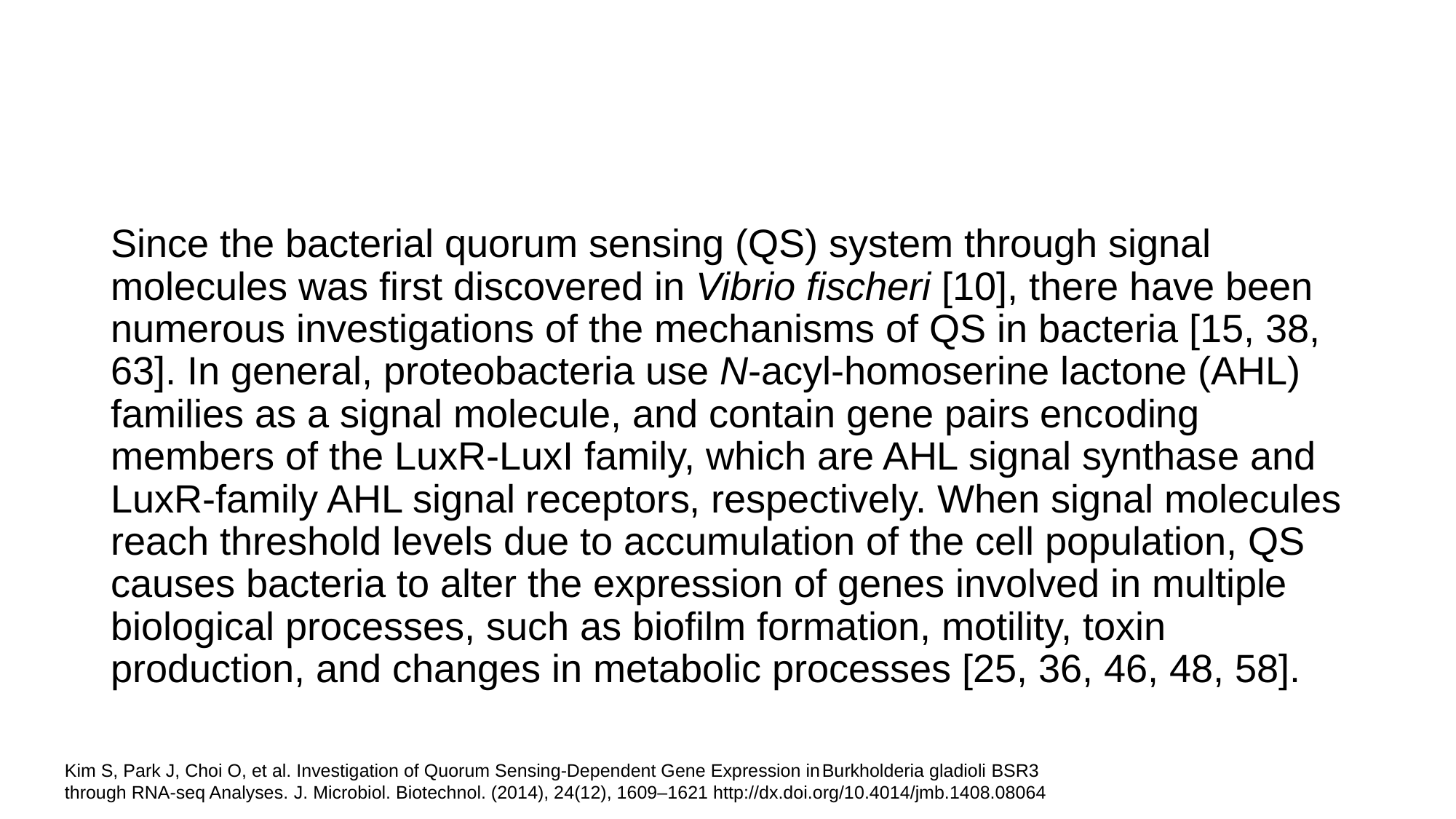

Since the bacterial quorum sensing (QS) system through signal molecules was first discovered in Vibrio fischeri [10], there have been numerous investigations of the mechanisms of QS in bacteria [15, 38, 63]. In general, proteobacteria use N-acyl-homoserine lactone (AHL) families as a signal molecule, and contain gene pairs encoding members of the LuxR-LuxI family, which are AHL signal synthase and LuxR-family AHL signal receptors, respectively. When signal molecules reach threshold levels due to accumulation of the cell population, QS causes bacteria to alter the expression of genes involved in multiple biological processes, such as biofilm formation, motility, toxin production, and changes in metabolic processes [25, 36, 46, 48, 58].
Kim S, Park J, Choi O, et al. Investigation of Quorum Sensing-Dependent Gene Expression inBurkholderia gladioli BSR3 through RNA-seq Analyses. J. Microbiol. Biotechnol. (2014), 24(12), 1609–1621 http://dx.doi.org/10.4014/jmb.1408.08064